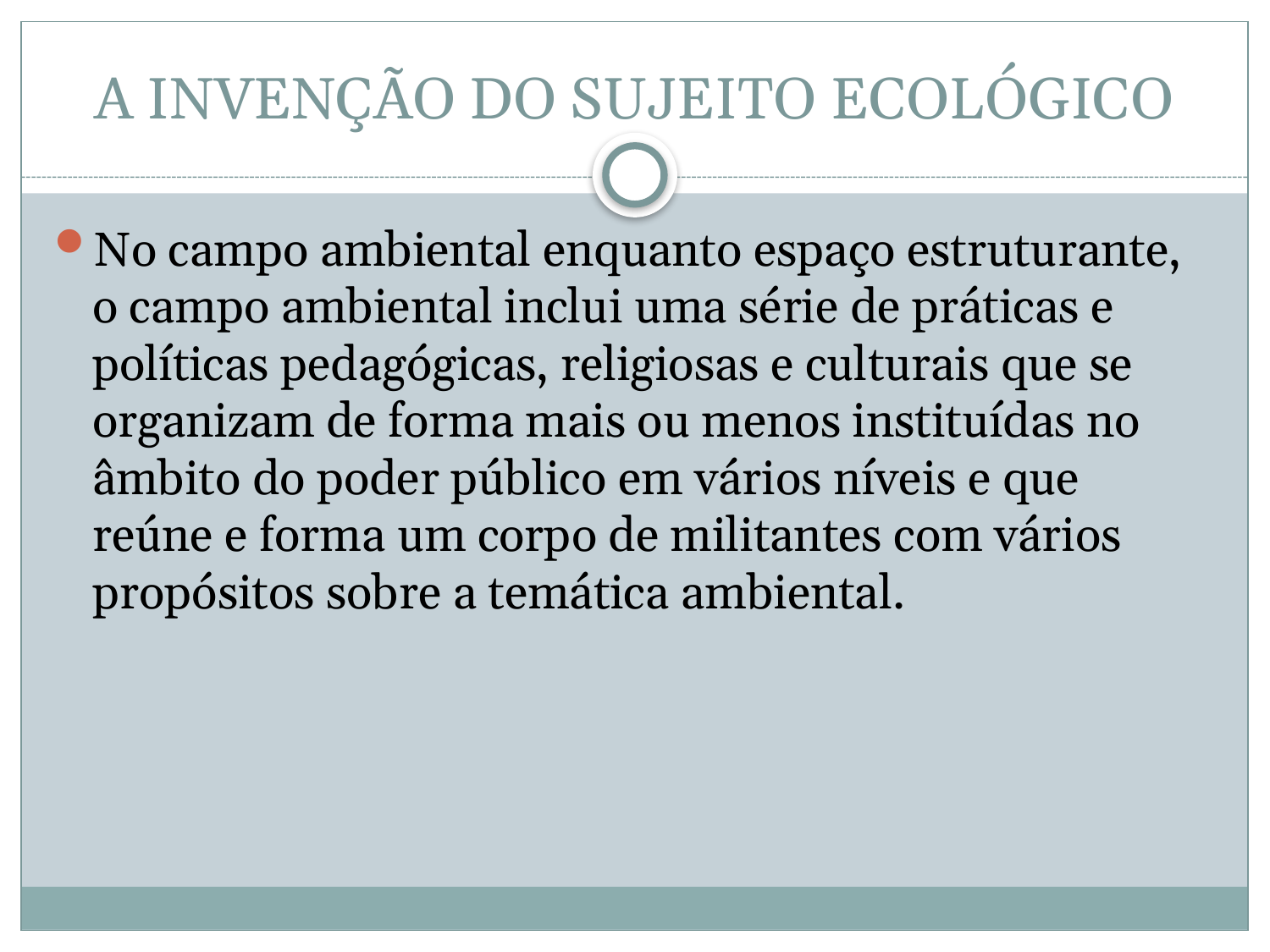

# A INVENÇÃO DO SUJEITO ECOLÓGICO
No campo ambiental enquanto espaço estruturante, o campo ambiental inclui uma série de práticas e políticas pedagógicas, religiosas e culturais que se organizam de forma mais ou menos instituídas no âmbito do poder público em vários níveis e que reúne e forma um corpo de militantes com vários propósitos sobre a temática ambiental.